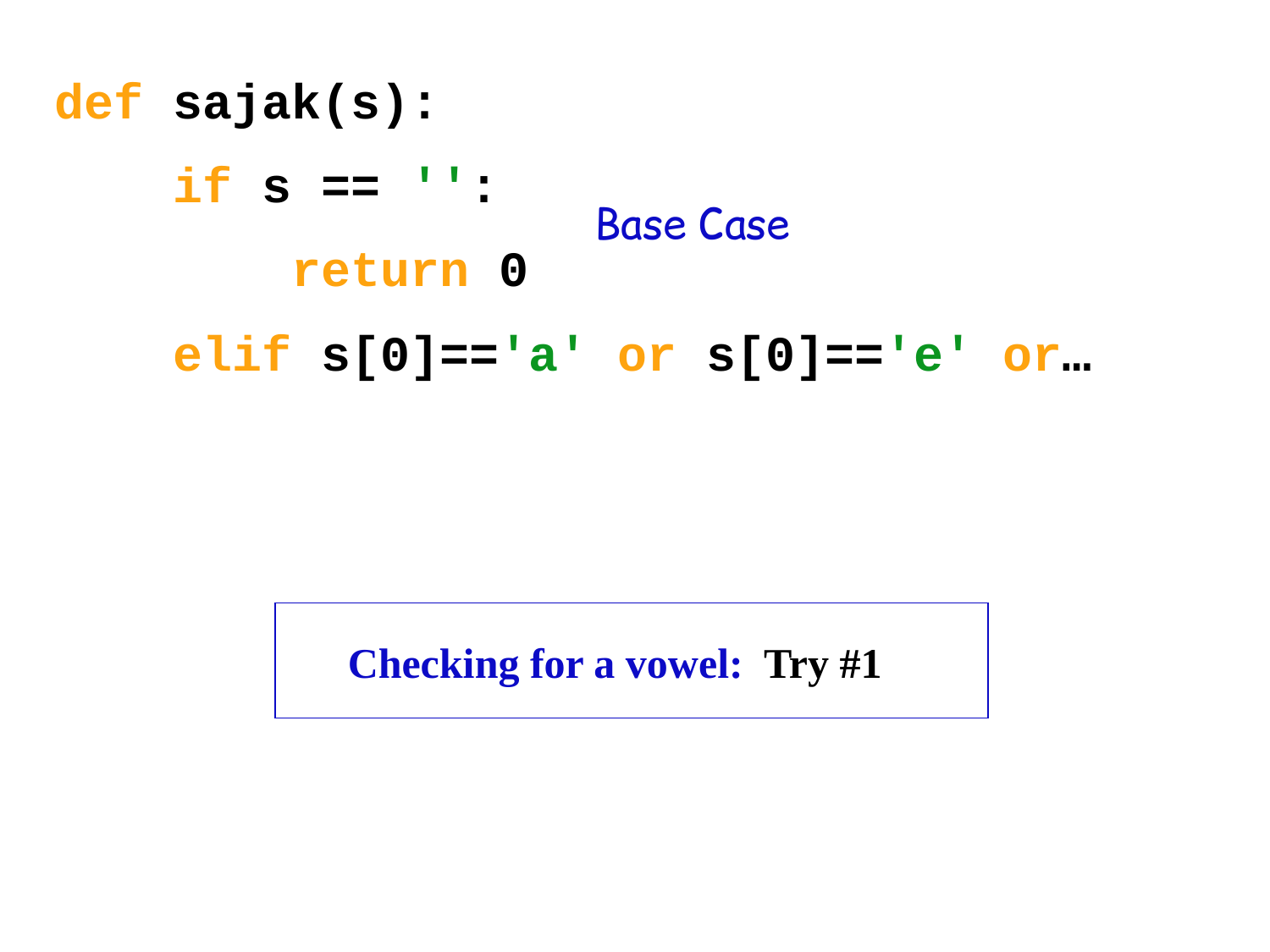

def sajak(s):
    if s == '':
        return 0
    elif s[0]=='a' or s[0]=='e' or…

Base Case

Checking for a vowel:  Try #1